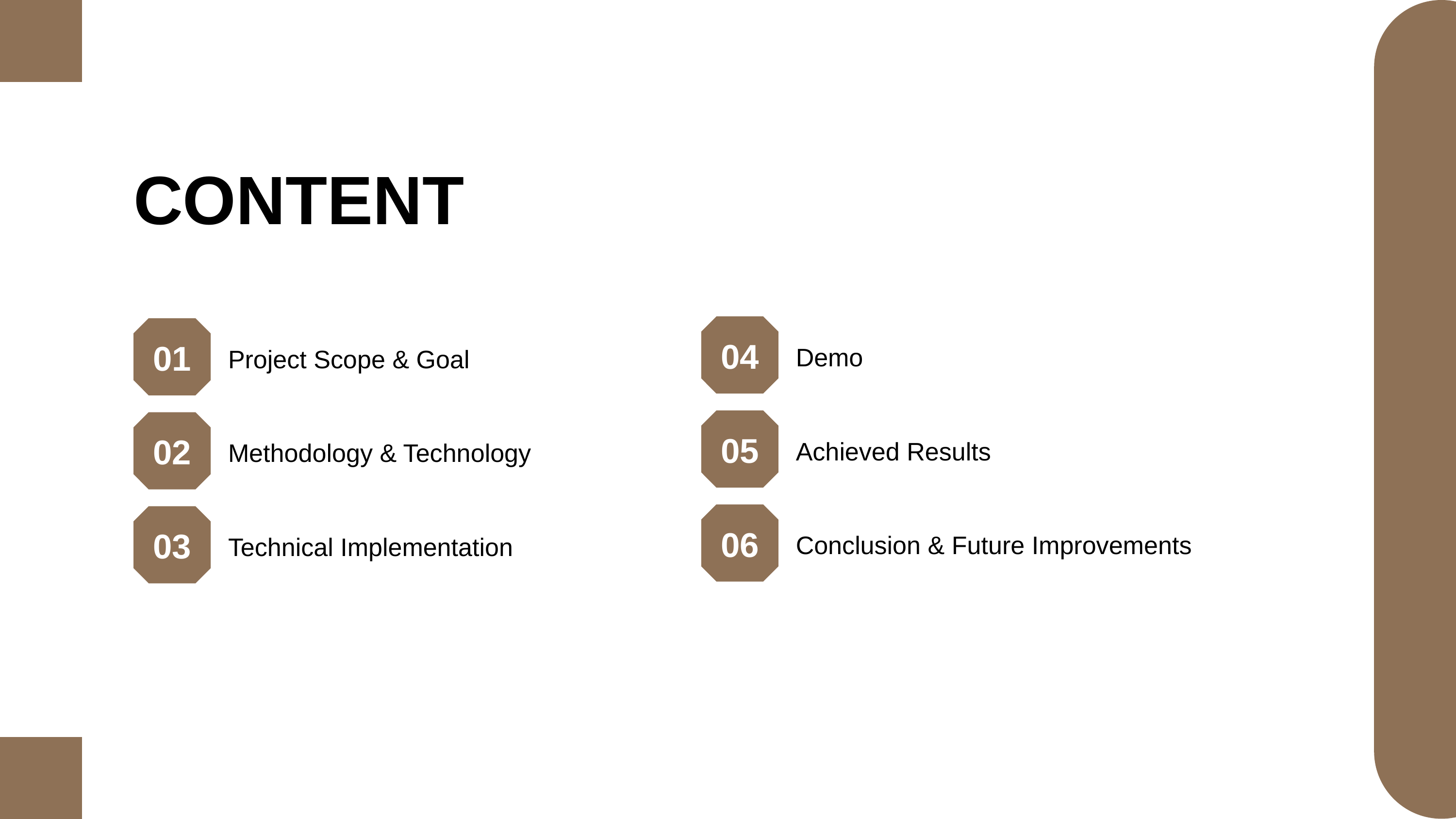

CONTENT

04

01
Demo
Project Scope & Goal

05

02
Achieved Results
Methodology & Technology

06

03
Conclusion & Future Improvements
Technical Implementation